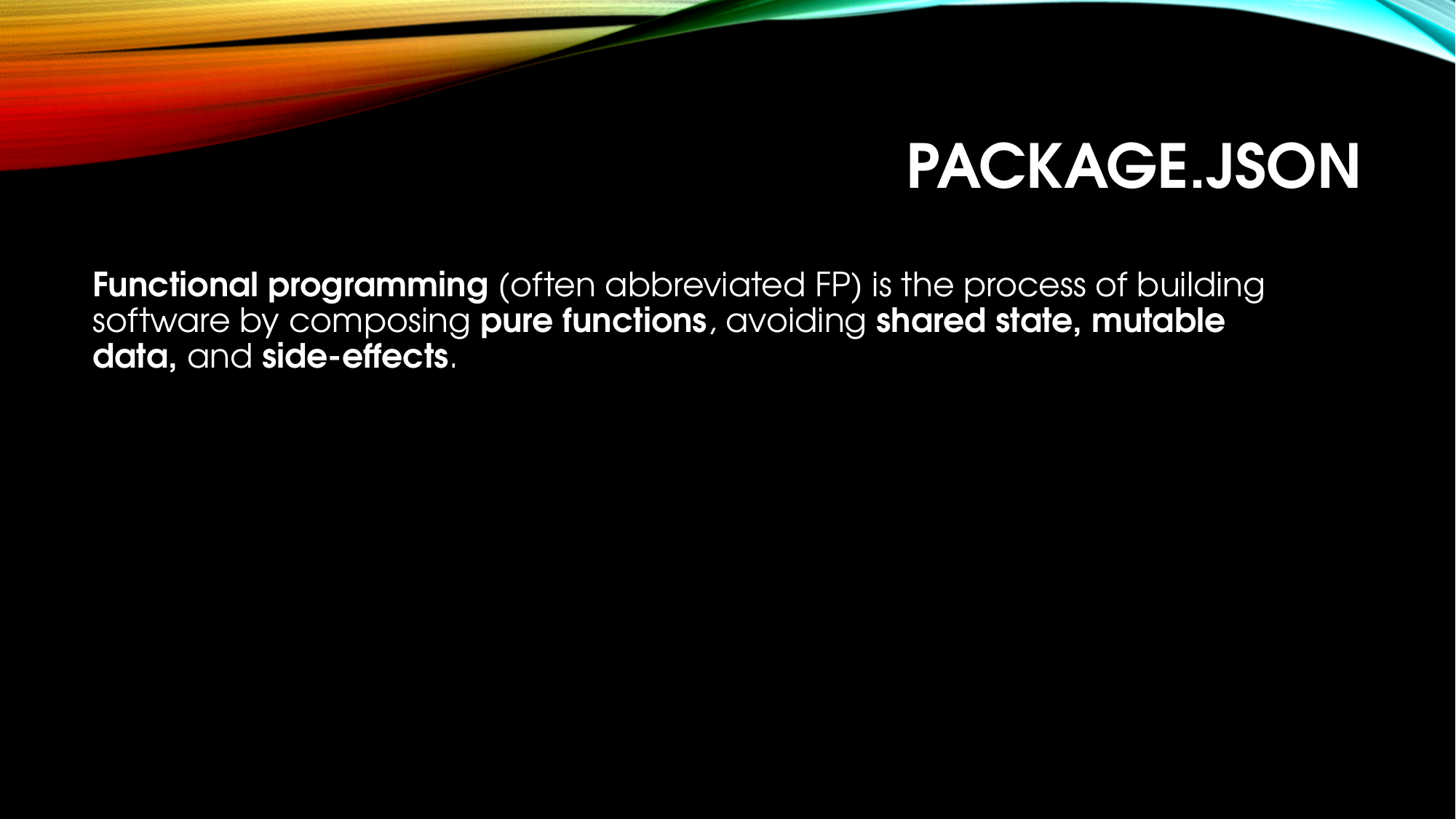

# Package.JSON
Functional programming (often abbreviated FP) is the process of building software by composing pure functions, avoiding shared state, mutable data, and side-effects.